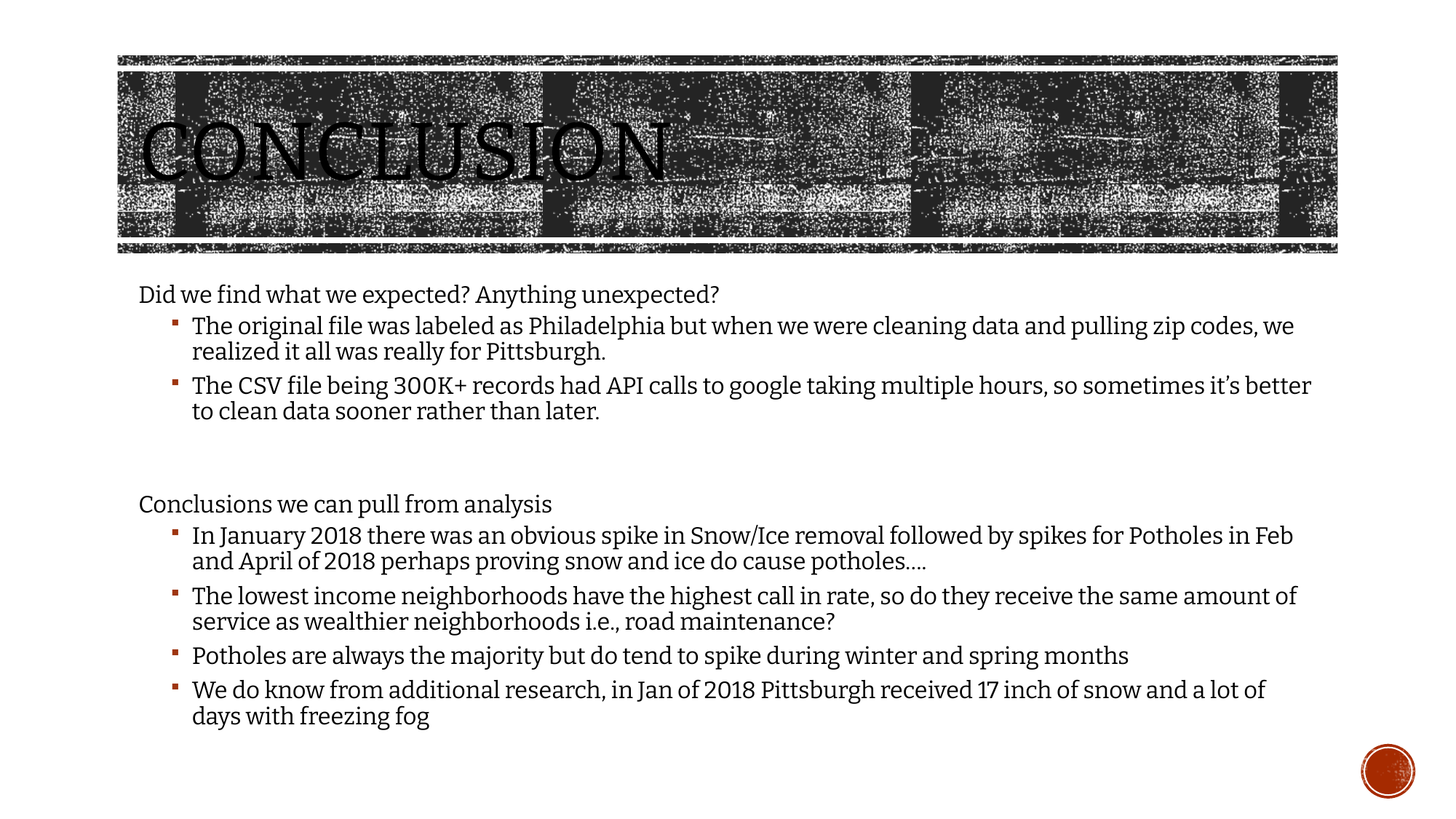

# Conclusion

Did we find what we expected? Anything unexpected?
The original file was labeled as Philadelphia but when we were cleaning data and pulling zip codes, we realized it all was really for Pittsburgh.
The CSV file being 300K+ records had API calls to google taking multiple hours, so sometimes it’s better to clean data sooner rather than later.

Conclusions we can pull from analysis
In January 2018 there was an obvious spike in Snow/Ice removal followed by spikes for Potholes in Feb and April of 2018 perhaps proving snow and ice do cause potholes….
The lowest income neighborhoods have the highest call in rate, so do they receive the same amount of service as wealthier neighborhoods i.e., road maintenance?
Potholes are always the majority but do tend to spike during winter and spring months
We do know from additional research, in Jan of 2018 Pittsburgh received 17 inch of snow and a lot of days with freezing fog